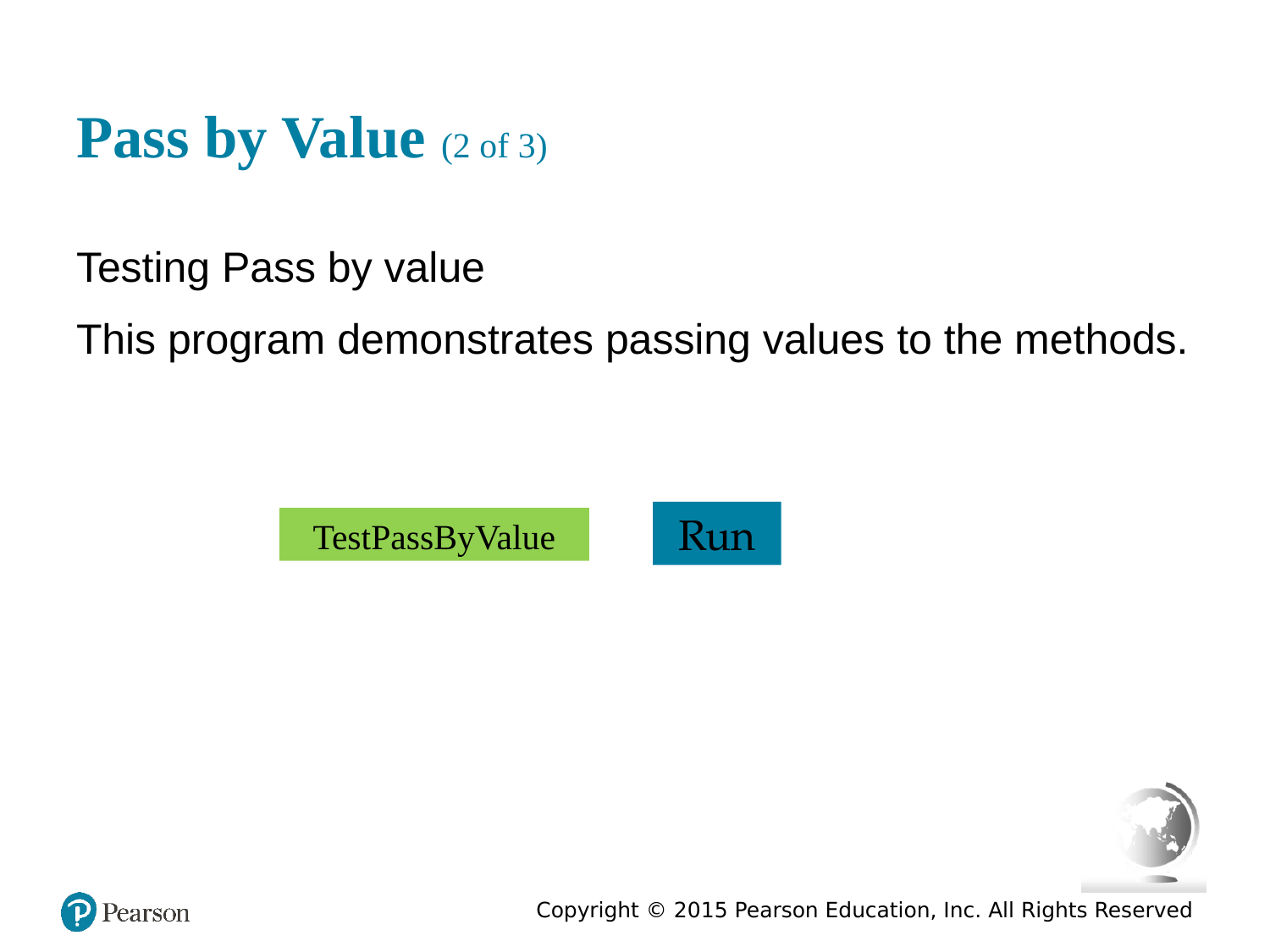

# Pass by Value (2 of 3)
Testing Pass by value
This program demonstrates passing values to the methods.
Run
TestPassByValue